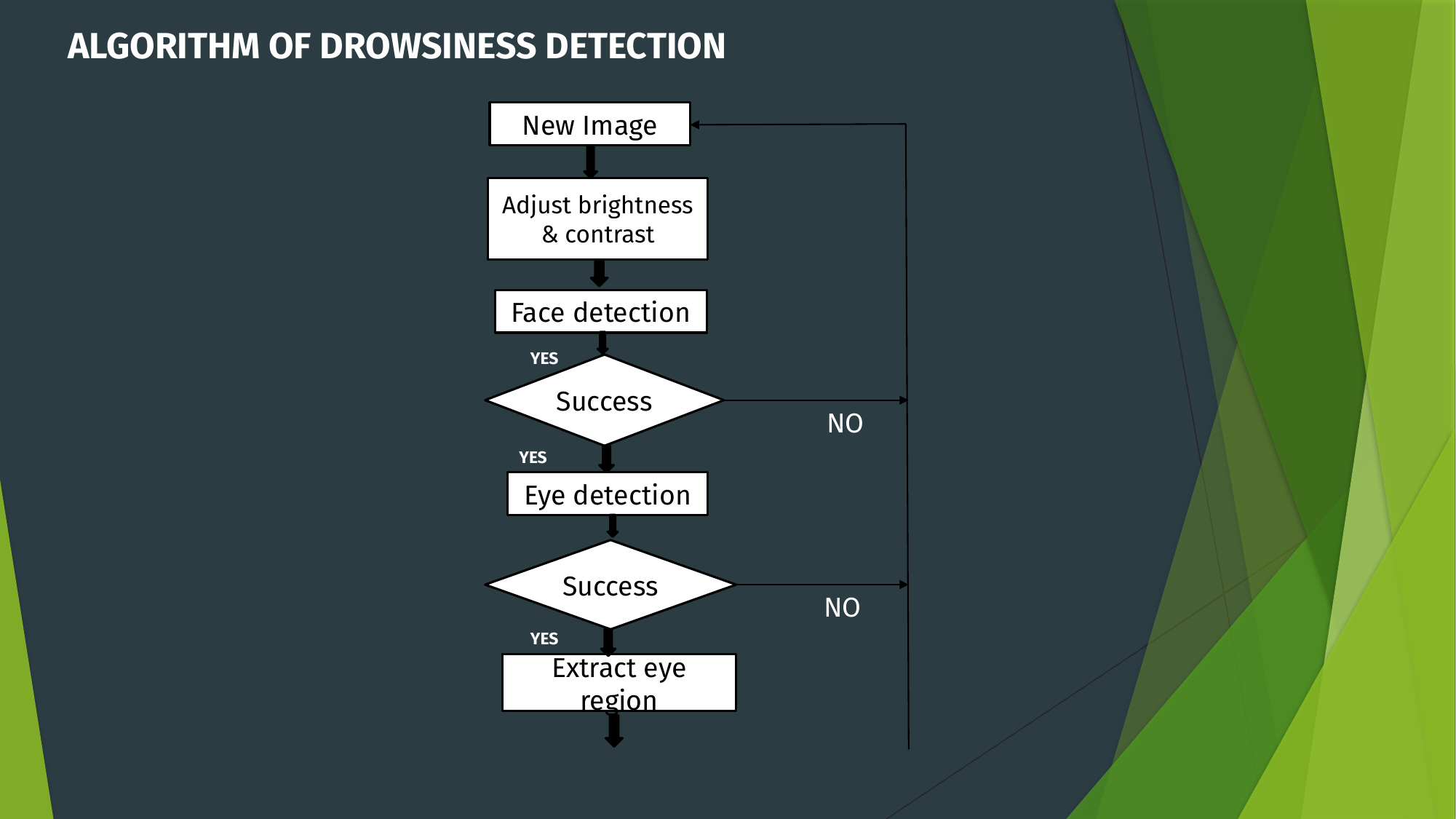

# ALGORITHM OF DROWSINESS DETECTION

New Image

Adjust brightness & contrast

Face detection

YES
Success
NO
YES

Eye detection

Success
NO
YES

Extract eye region